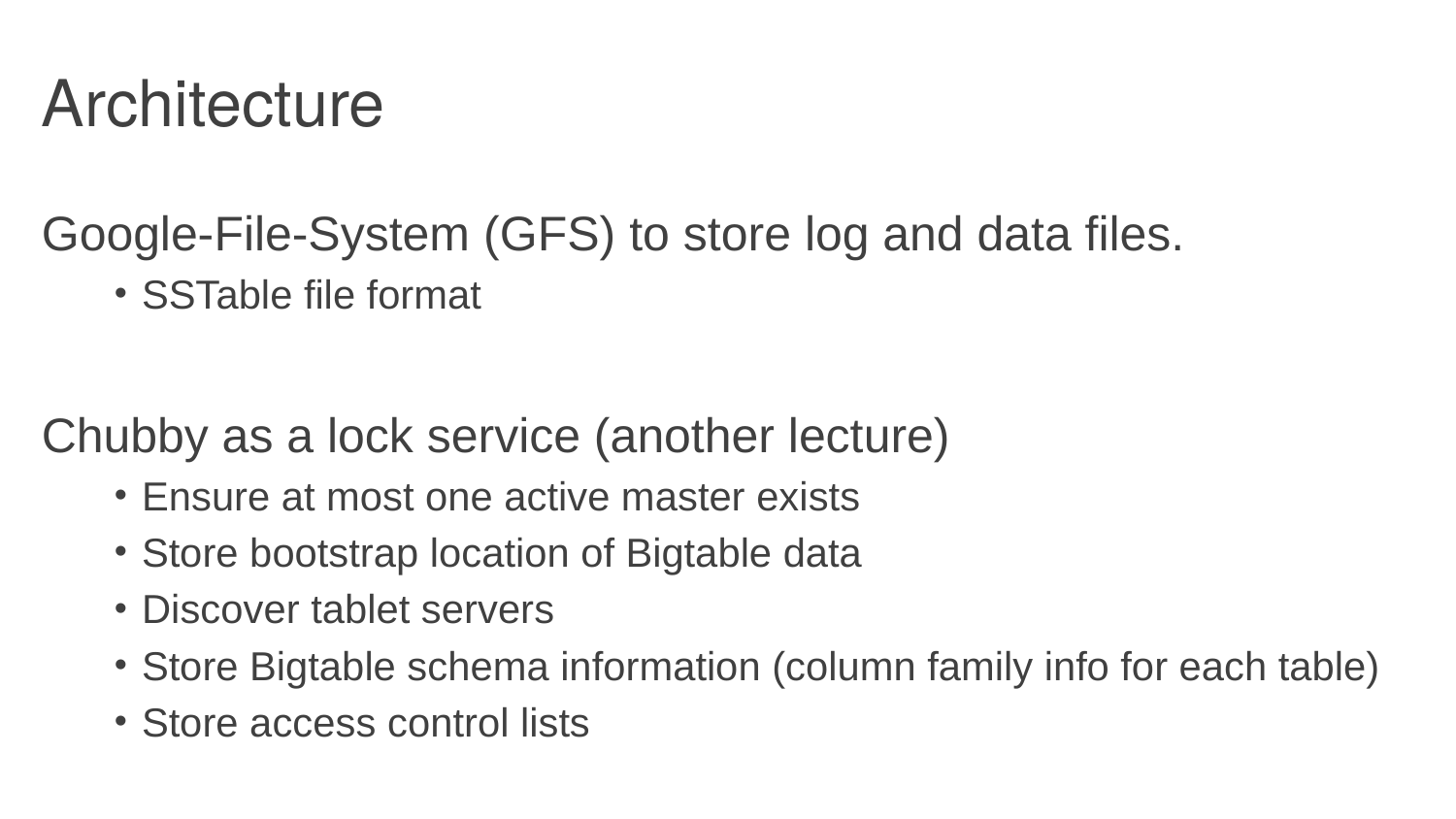

# Architecture
Google-File-System (GFS) to store log and data files.
SSTable file format

Chubby as a lock service (another lecture)
Ensure at most one active master exists
Store bootstrap location of Bigtable data
Discover tablet servers
Store Bigtable schema information (column family info for each table)
Store access control lists